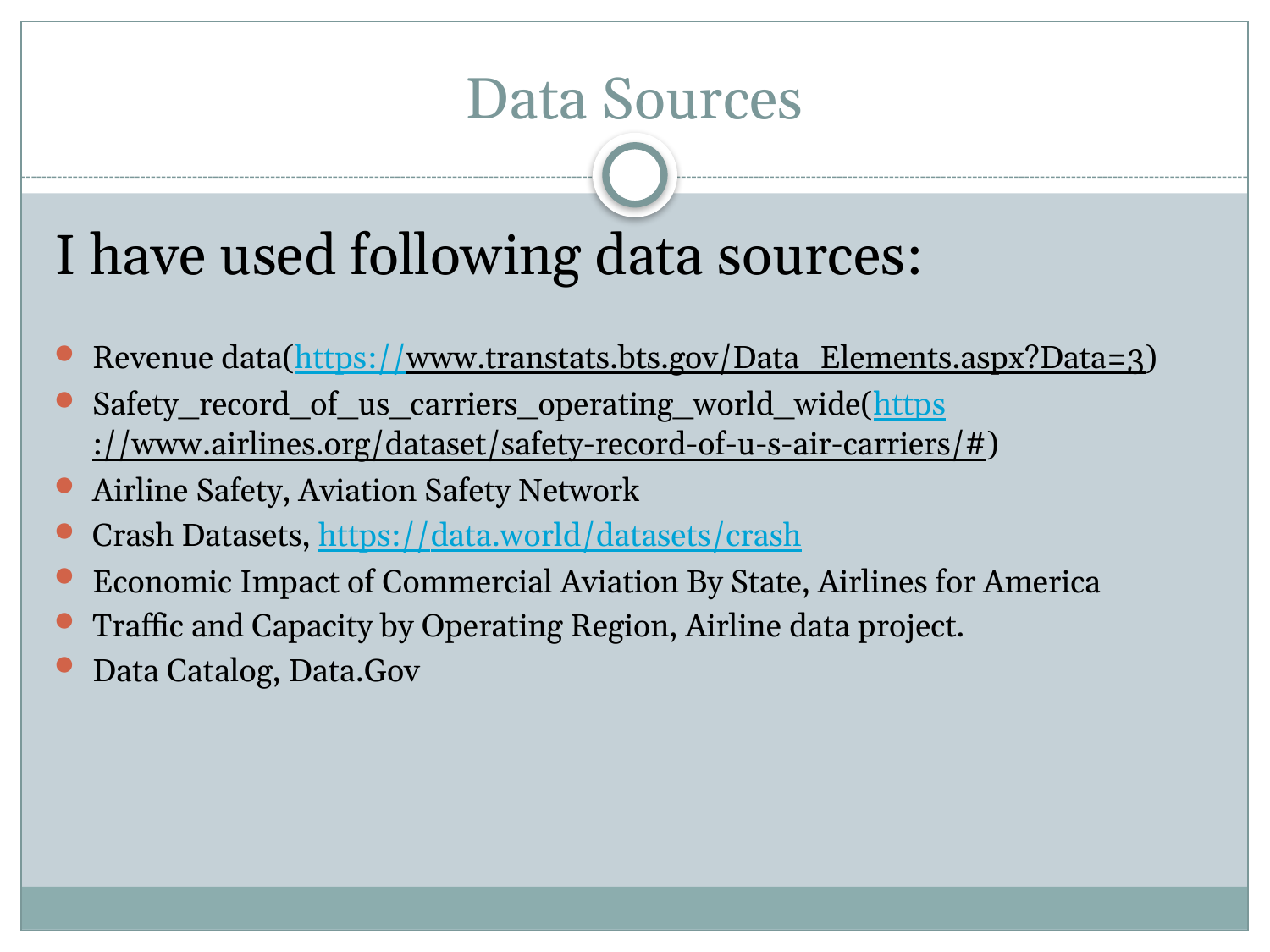

# Data Sources
I have used following data sources:

Revenue data(https://www.transtats.bts.gov/Data_Elements.aspx?Data=3)
Safety_record_of_us_carriers_operating_world_wide(https://www.airlines.org/dataset/safety-record-of-u-s-air-carriers/#)
Airline Safety, Aviation Safety Network
Crash Datasets, https://data.world/datasets/crash
Economic Impact of Commercial Aviation By State, Airlines for America
Traffic and Capacity by Operating Region, Airline data project.
Data Catalog, Data.Gov